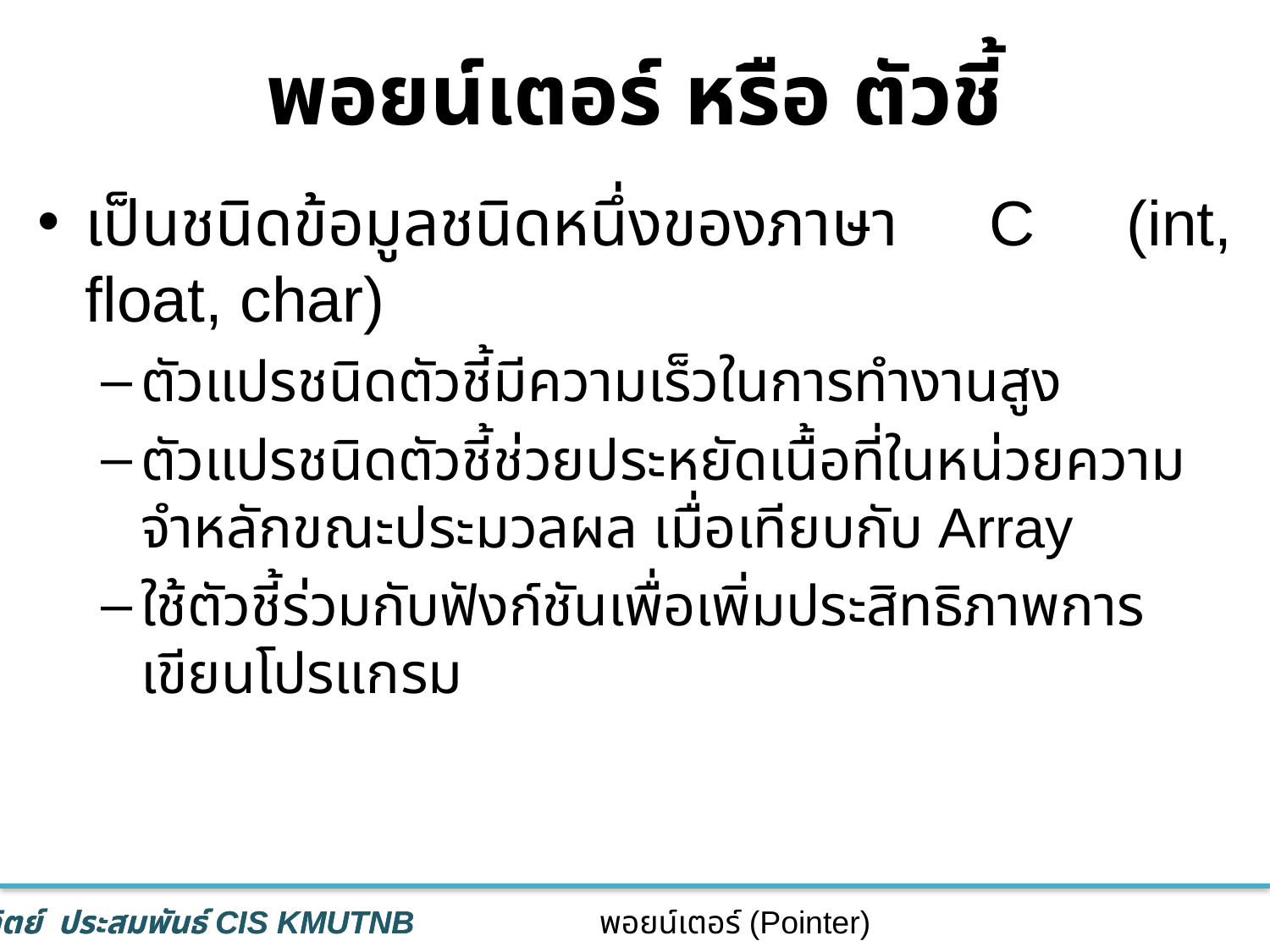

# พอยน์เตอร์ หรือ ตัวชี้
เป็นชนิดข้อมูลชนิดหนึ่งของภาษา C (int, float, char)
ตัวแปรชนิดตัวชี้มีความเร็วในการทำงานสูง
ตัวแปรชนิดตัวชี้ช่วยประหยัดเนื้อที่ในหน่วยความจำหลักขณะประมวลผล เมื่อเทียบกับ Array
ใช้ตัวชี้ร่วมกับฟังก์ชันเพื่อเพิ่มประสิทธิภาพการเขียนโปรแกรม
2
พอยน์เตอร์ (Pointer)